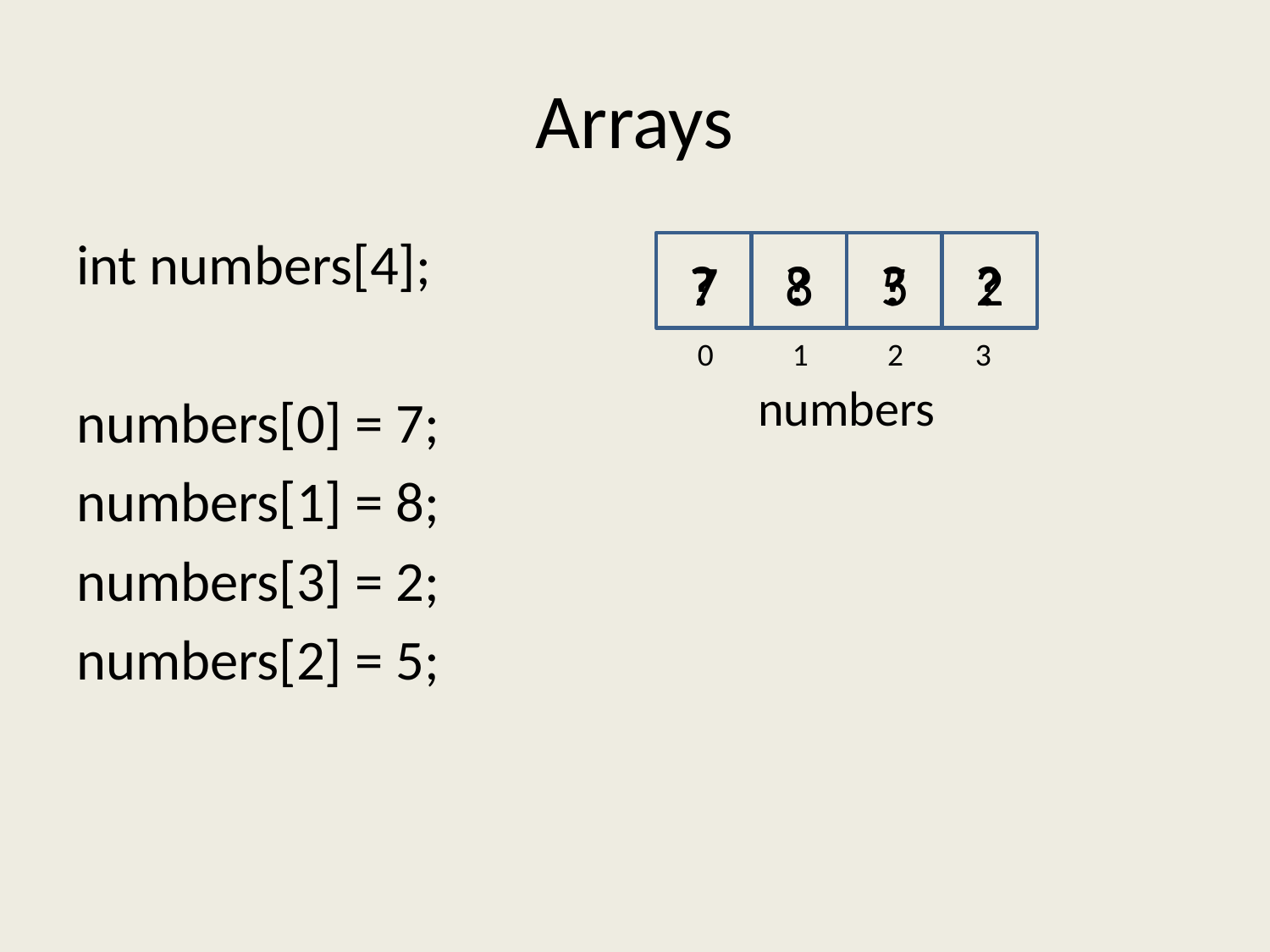

# Arrays
int numbers[4];

numbers[0] = 7;
numbers[1] = 8;
numbers[3] = 2;
numbers[2] = 5;

?
7
?
8
?
5
?
2
    0           1           2          3
numbers